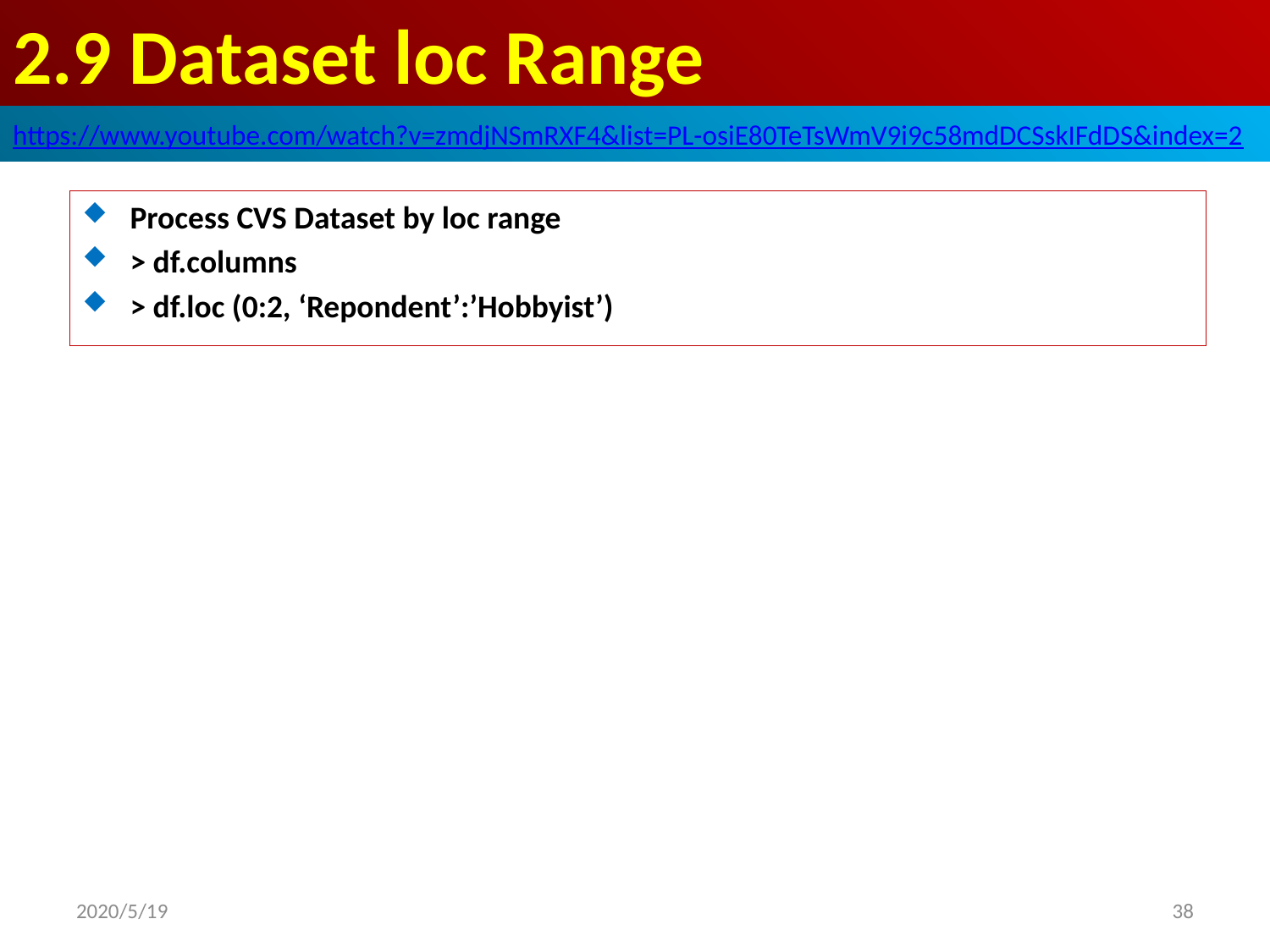

# 2.9 Dataset loc Range
https://www.youtube.com/watch?v=zmdjNSmRXF4&list=PL-osiE80TeTsWmV9i9c58mdDCSskIFdDS&index=2
Process CVS Dataset by loc range
> df.columns
> df.loc (0:2, ‘Repondent’:’Hobbyist’)
2020/5/19
38